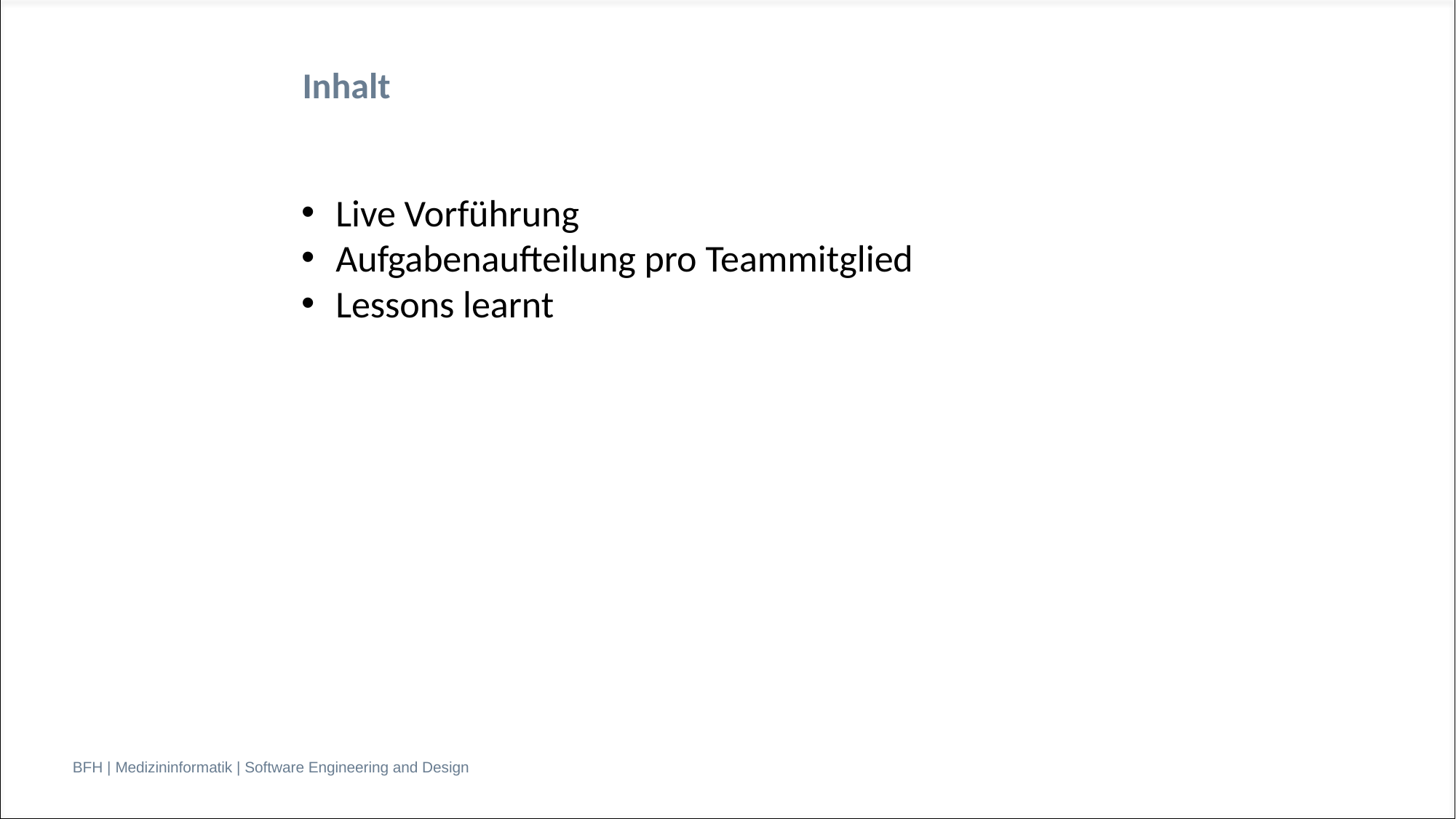

Inhalt
Live Vorführung
Aufgabenaufteilung pro Teammitglied
Lessons learnt